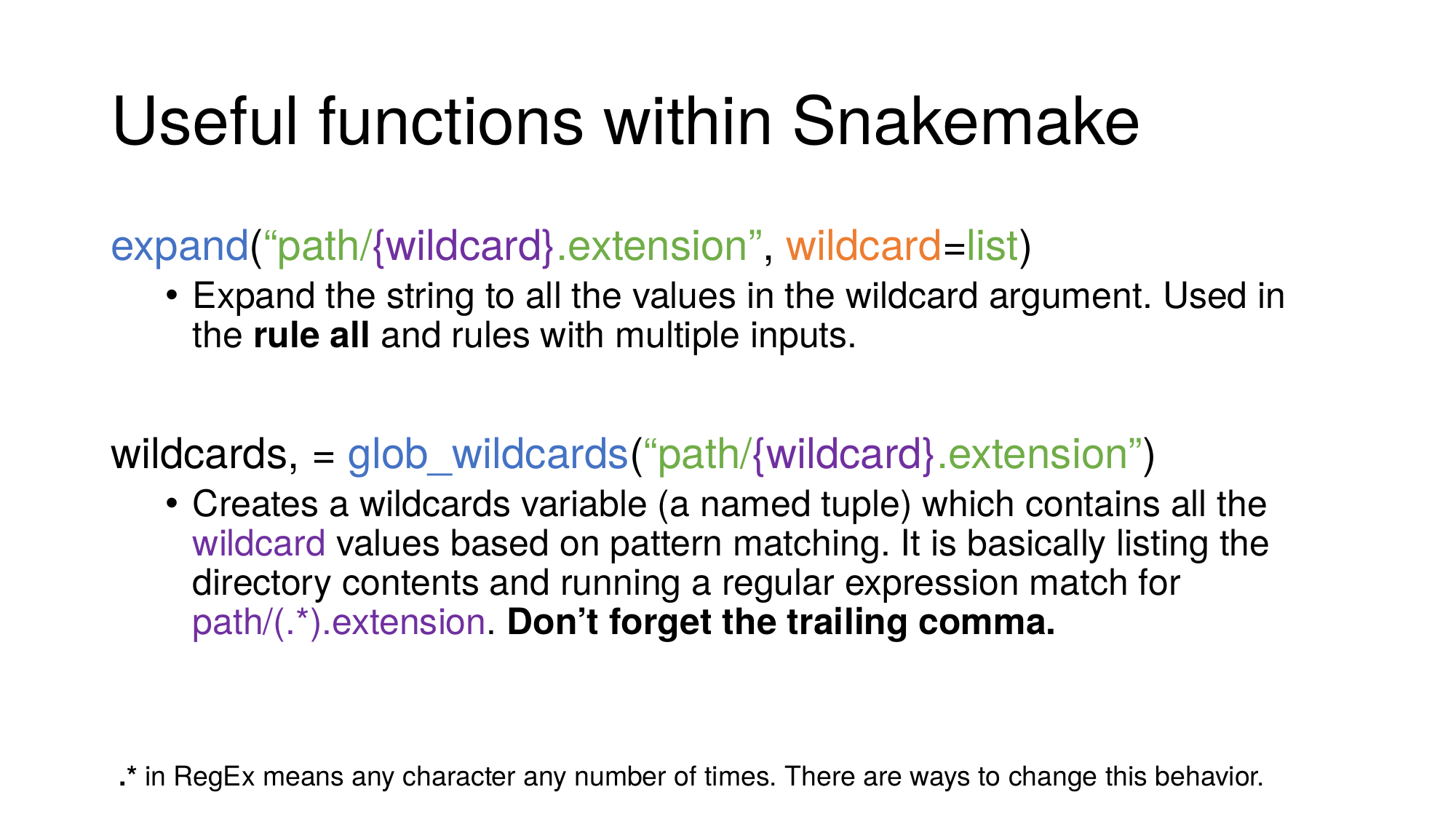

# Useful functions within Snakemake
expand(“path/{wildcard}.extension”, wildcard=list)
Expand the string to all the values in the wildcard argument. Used in the rule all and rules with multiple inputs.

wildcards, = glob_wildcards(“path/{wildcard}.extension”)
Creates a wildcards variable (a named tuple) which contains all the wildcard values based on pattern matching. It is basically listing the directory contents and running a regular expression match for path/(.*).extension. Don’t forget the trailing comma.
.* in RegEx means any character any number of times. There are ways to change this behavior.